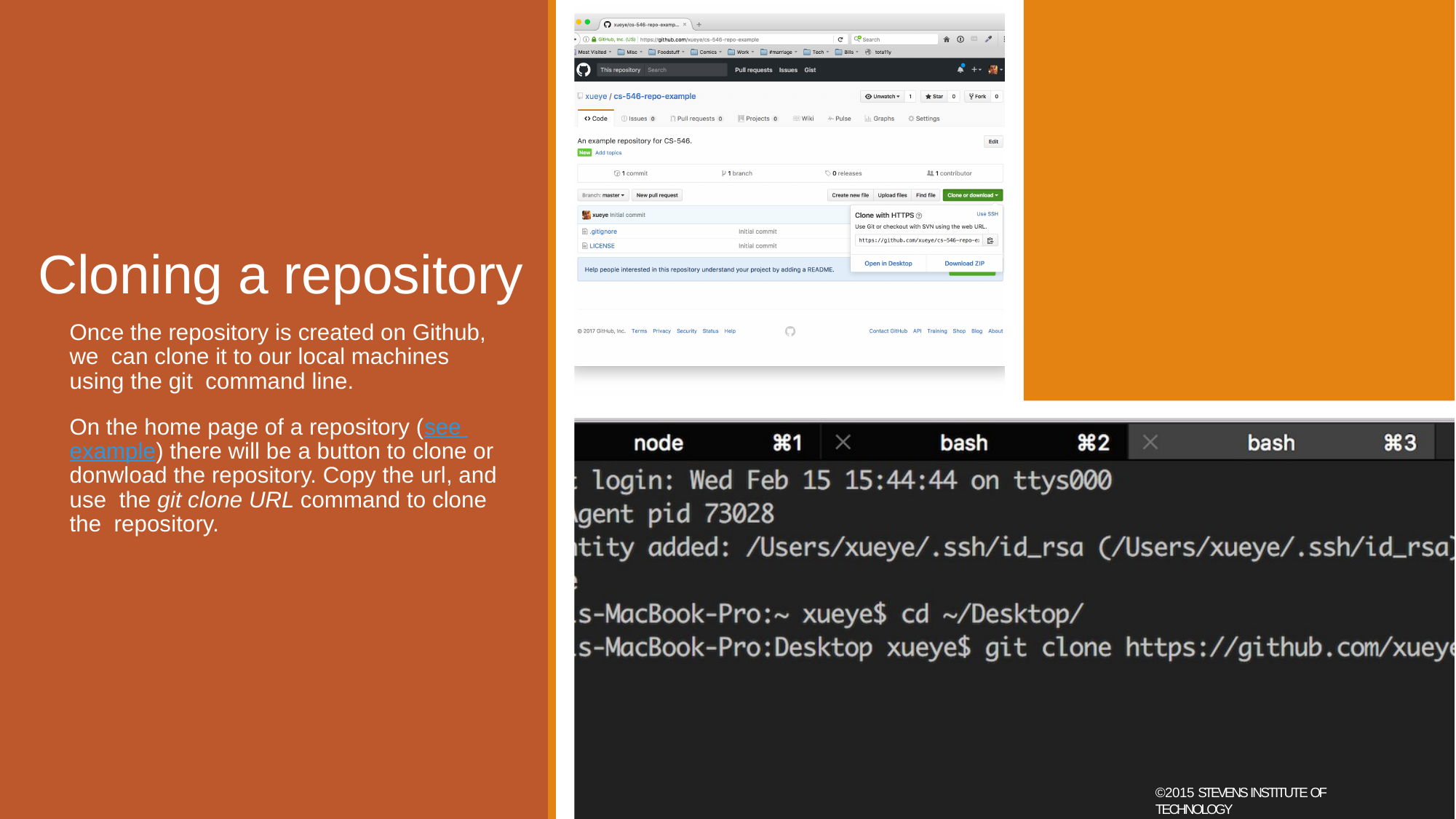

# Cloning a repository
Once the repository is created on Github, we  can clone it to our local machines using the git  command line.
On the home page of a repository (see  example) there will be a button to clone or  donwload the repository. Copy the url, and use  the git clone URL command to clone the  repository.

©2015 STEVENS INSTITUTE OF TECHNOLOGY